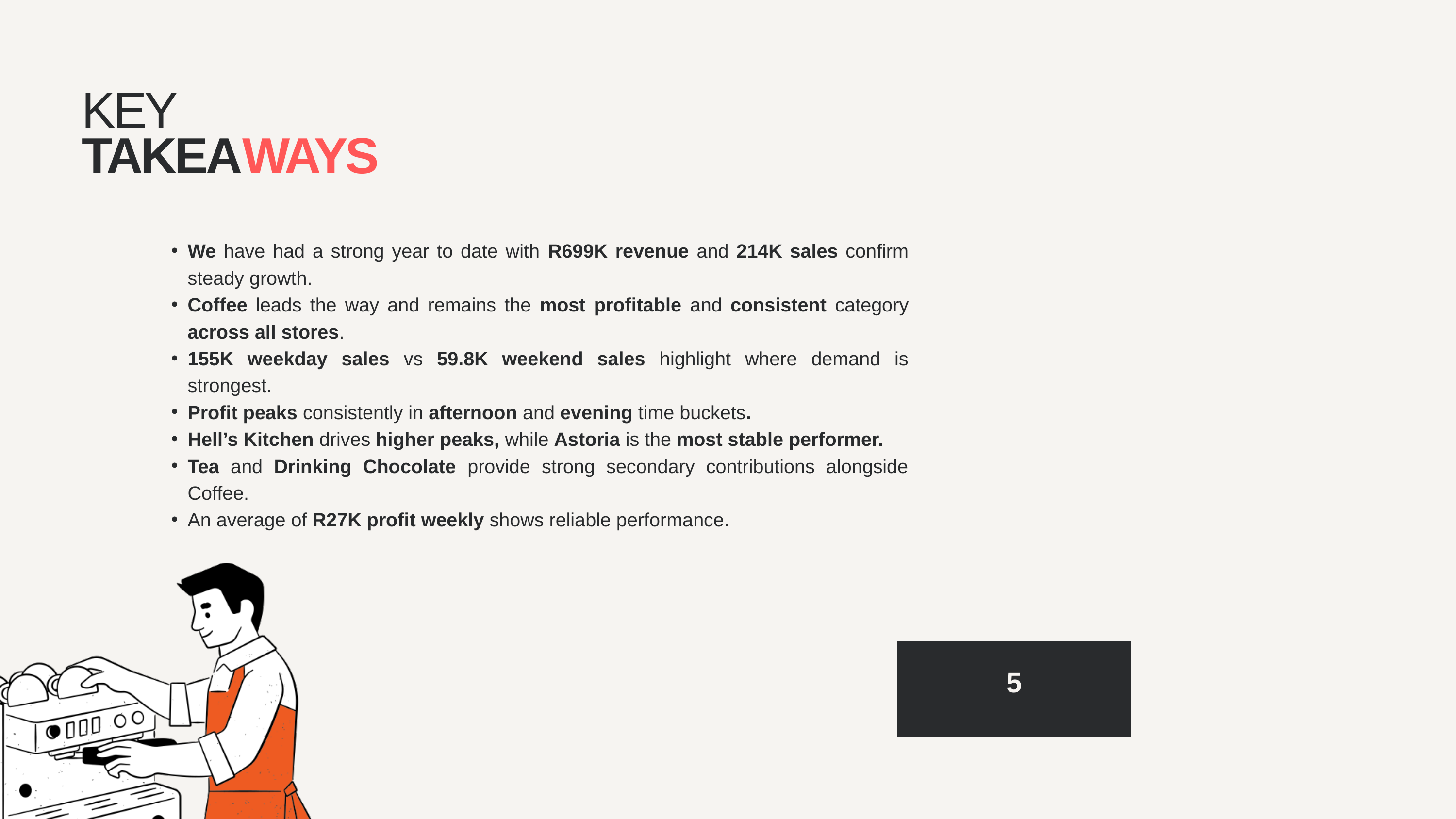

KEY
TAKEAWAYS
We have had a strong year to date with R699K revenue and 214K sales confirm steady growth.
Coffee leads the way and remains the most profitable and consistent category across all stores.
155K weekday sales vs 59.8K weekend sales highlight where demand is strongest.
Profit peaks consistently in afternoon and evening time buckets.
Hell’s Kitchen drives higher peaks, while Astoria is the most stable performer.
Tea and Drinking Chocolate provide strong secondary contributions alongside Coffee.
An average of R27K profit weekly shows reliable performance.

5